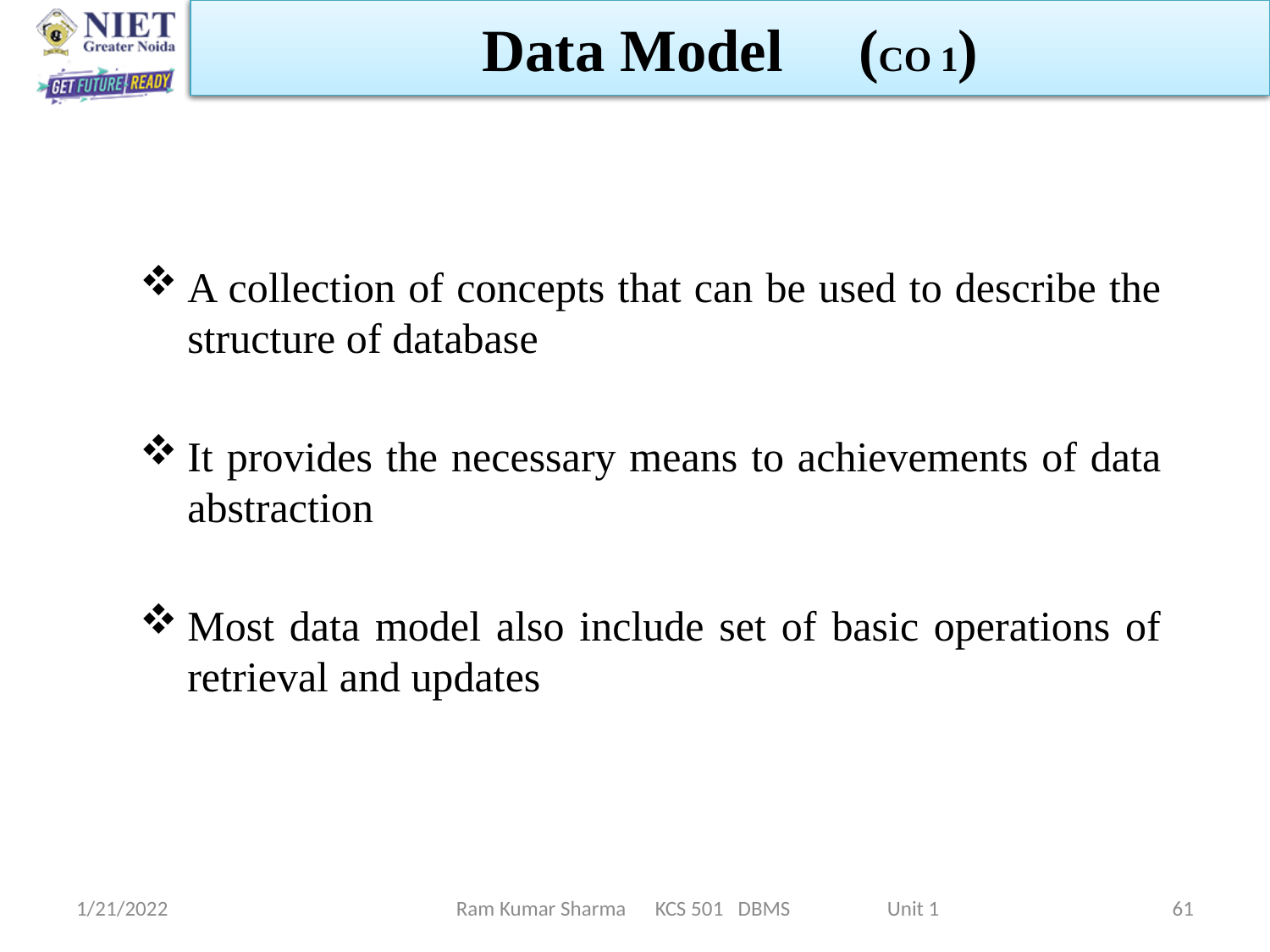

Data Model     (CO 1)

A collection of concepts that can be used to describe the structure of database

It provides the necessary means to achievements of data abstraction

Most data model also include set of basic operations of retrieval and updates

1/21/2022
Ram Kumar Sharma      KCS 501   DBMS                    Unit 1
61